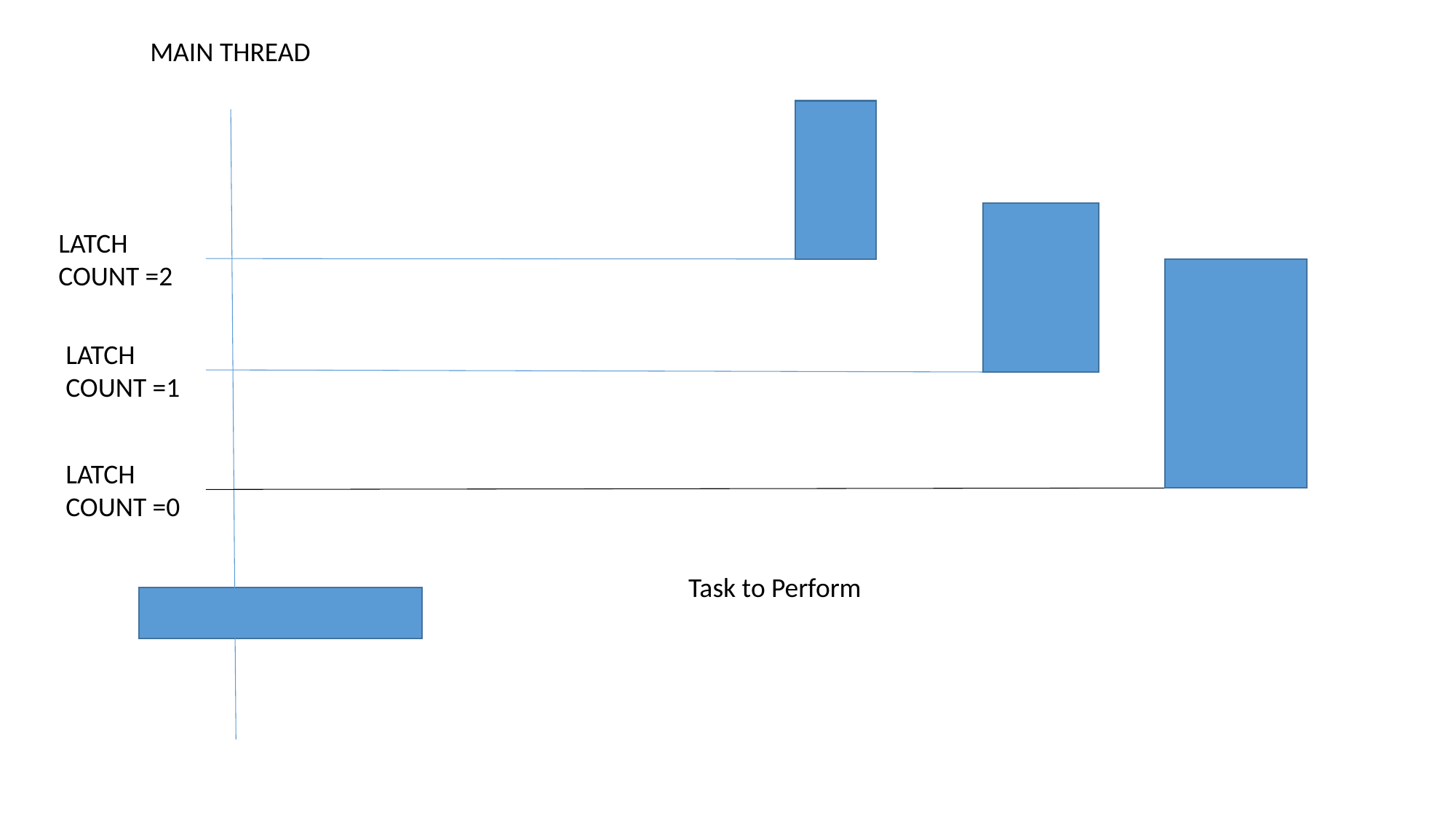

MAIN THREAD

LATCH COUNT =2

LATCH COUNT =1
LATCH COUNT =0
Task to Perform